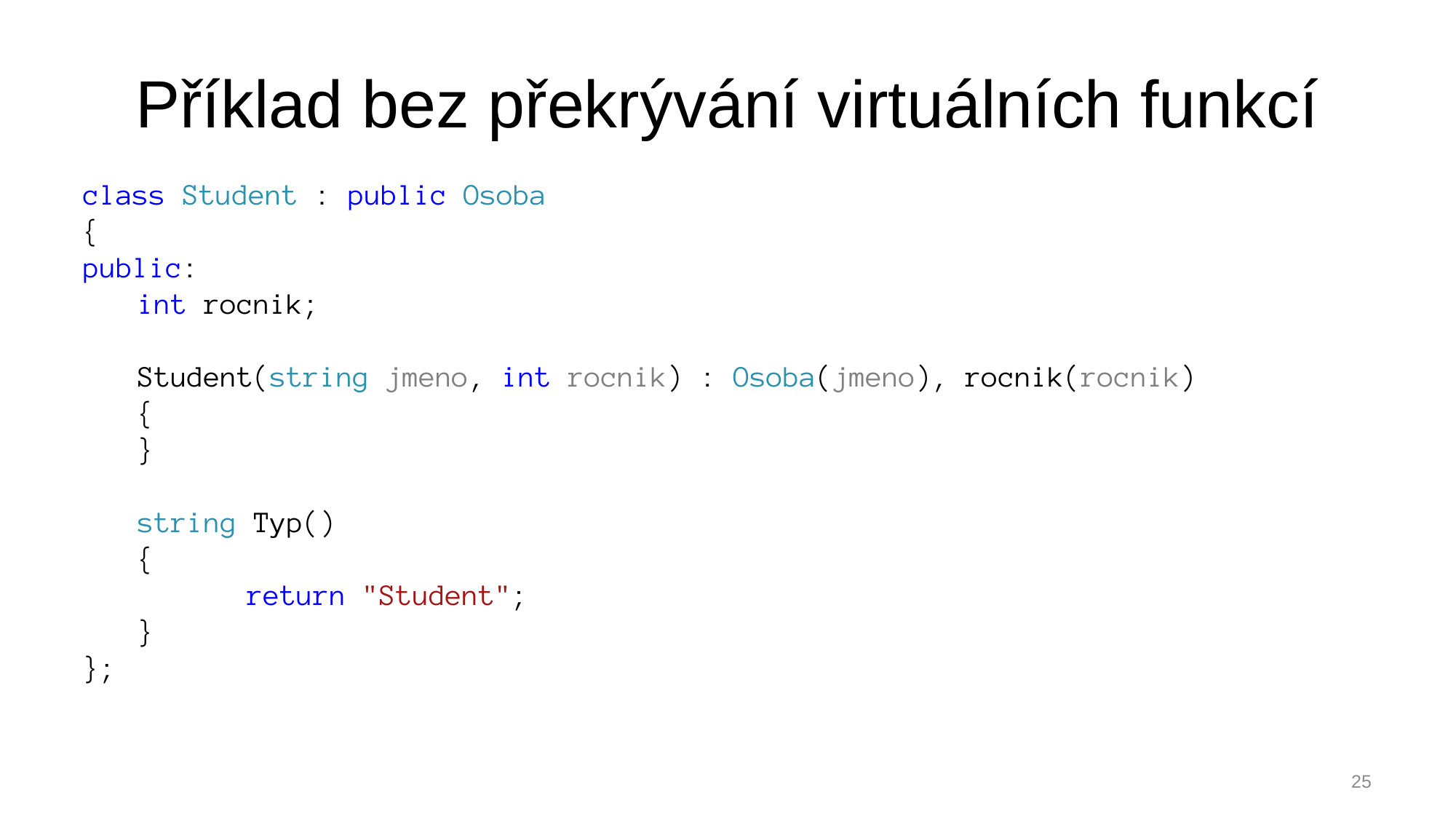

# Příklad bez překrývání virtuálních funkcí
class Student : public Osoba
{
public:
int rocnik;

Student(string jmeno, int rocnik) : Osoba(jmeno), rocnik(rocnik)
{
}

string Typ()
{
	return "Student";
}
};
25